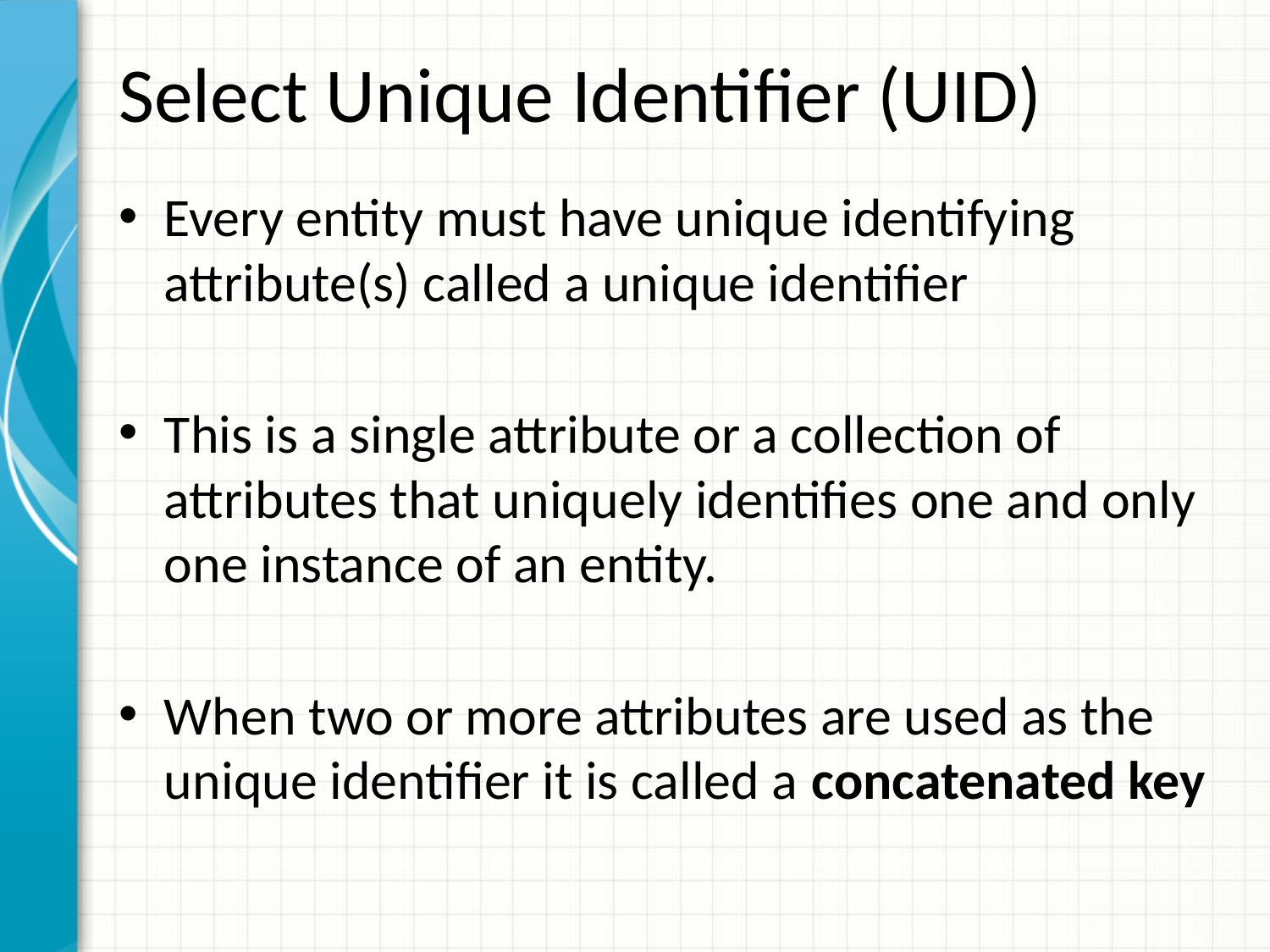

# Select Unique Identifier (UID)
Every entity must have unique identifying attribute(s) called a unique identifier

This is a single attribute or a collection of attributes that uniquely identifies one and only one instance of an entity.

When two or more attributes are used as the unique identifier it is called a concatenated key